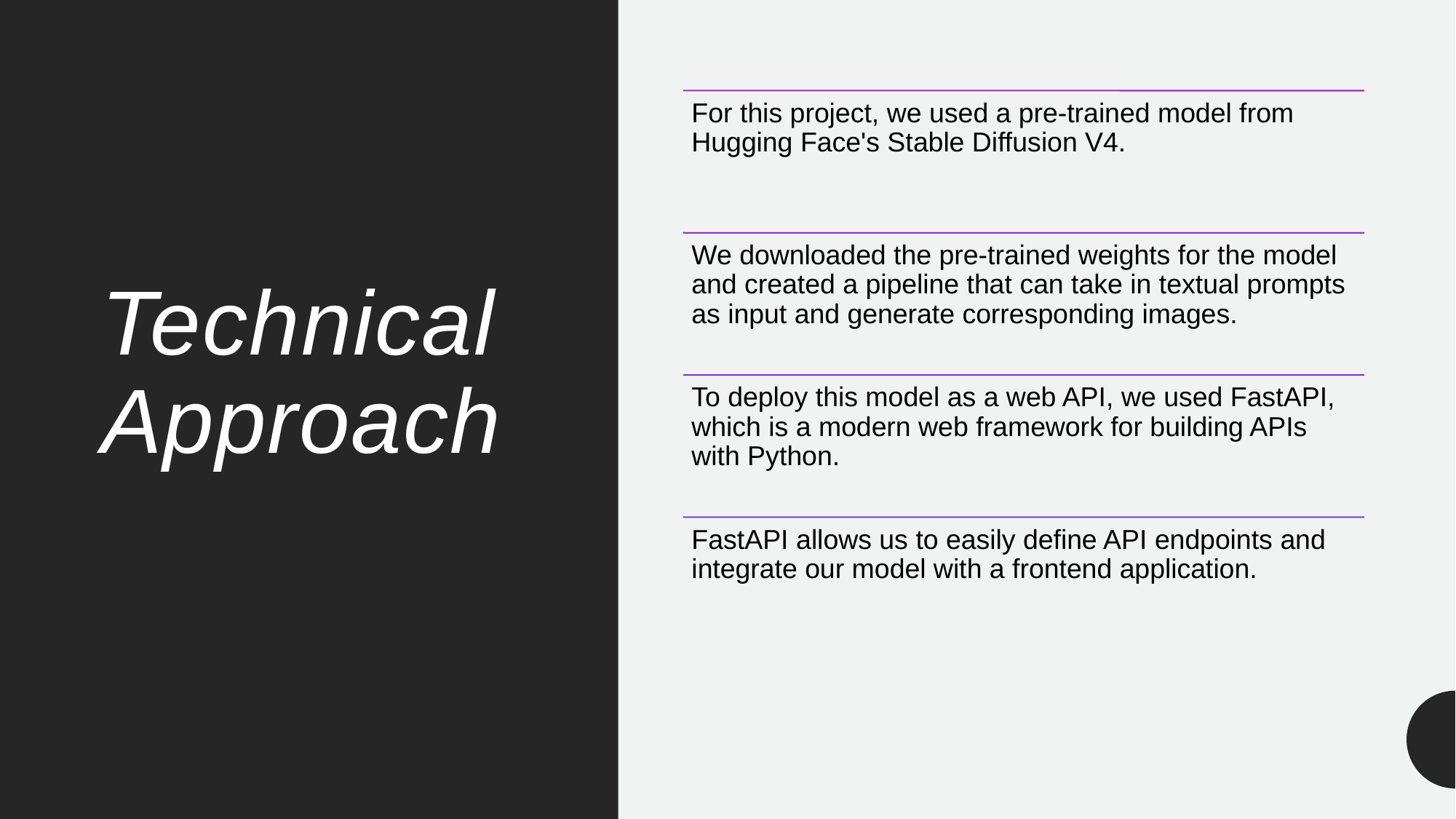

For this project, we used a pre-trained model from Hugging Face's Stable Diffusion V4.
We downloaded the pre-trained weights for the model and created a pipeline that can take in textual prompts as input and generate corresponding images.
To deploy this model as a web API, we used FastAPI, which is a modern web framework for building APIs with Python.
FastAPI allows us to easily define API endpoints and integrate our model with a frontend application.
# Technical Approach